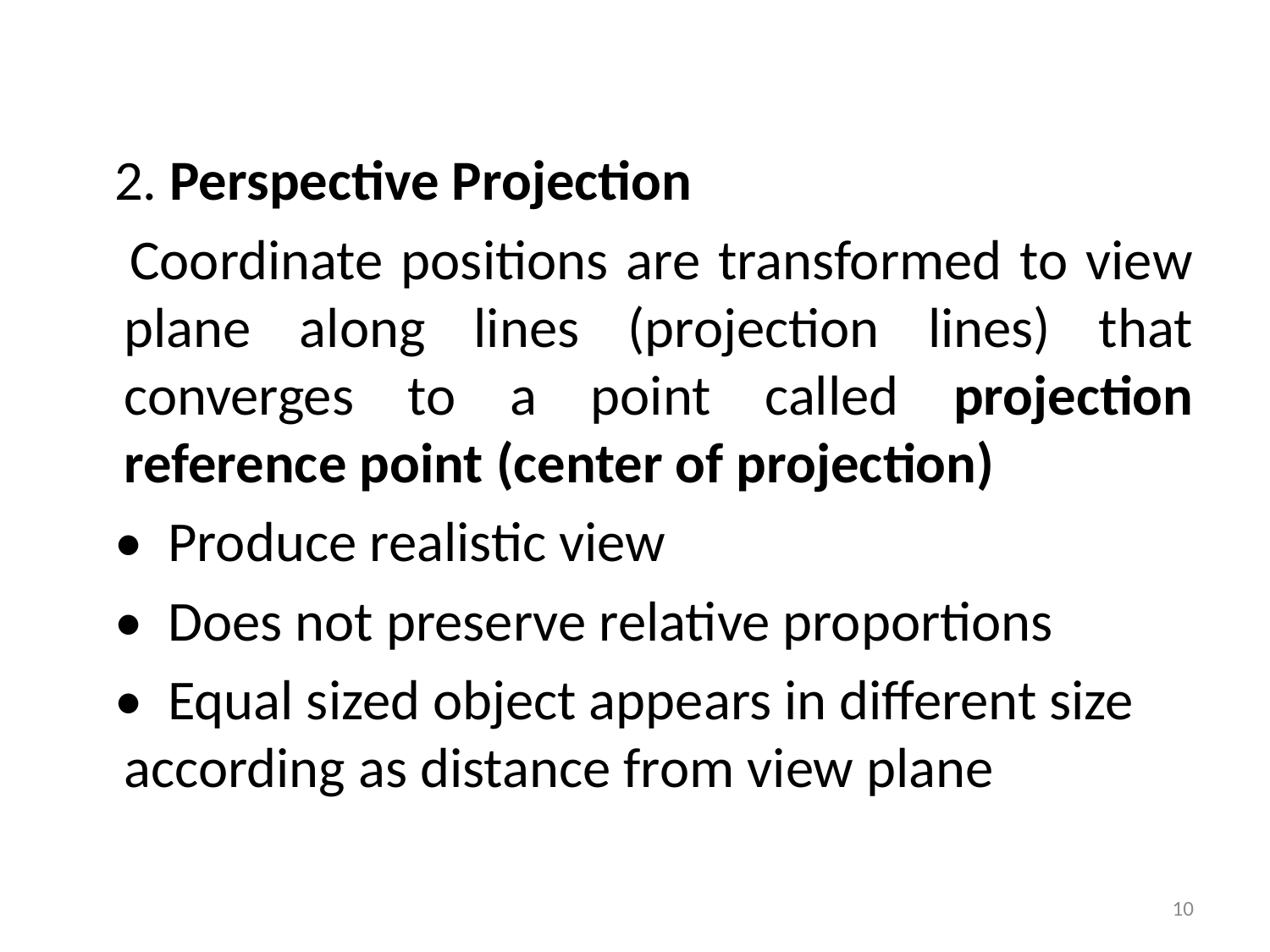

#
   2. Perspective Projection
   Coordinate positions are transformed to view plane along lines (projection lines) that converges to a point called projection reference point (center of projection)
   •  Produce realistic view
   •  Does not preserve relative proportions
   •  Equal sized object appears in different size    according as distance from view plane

10